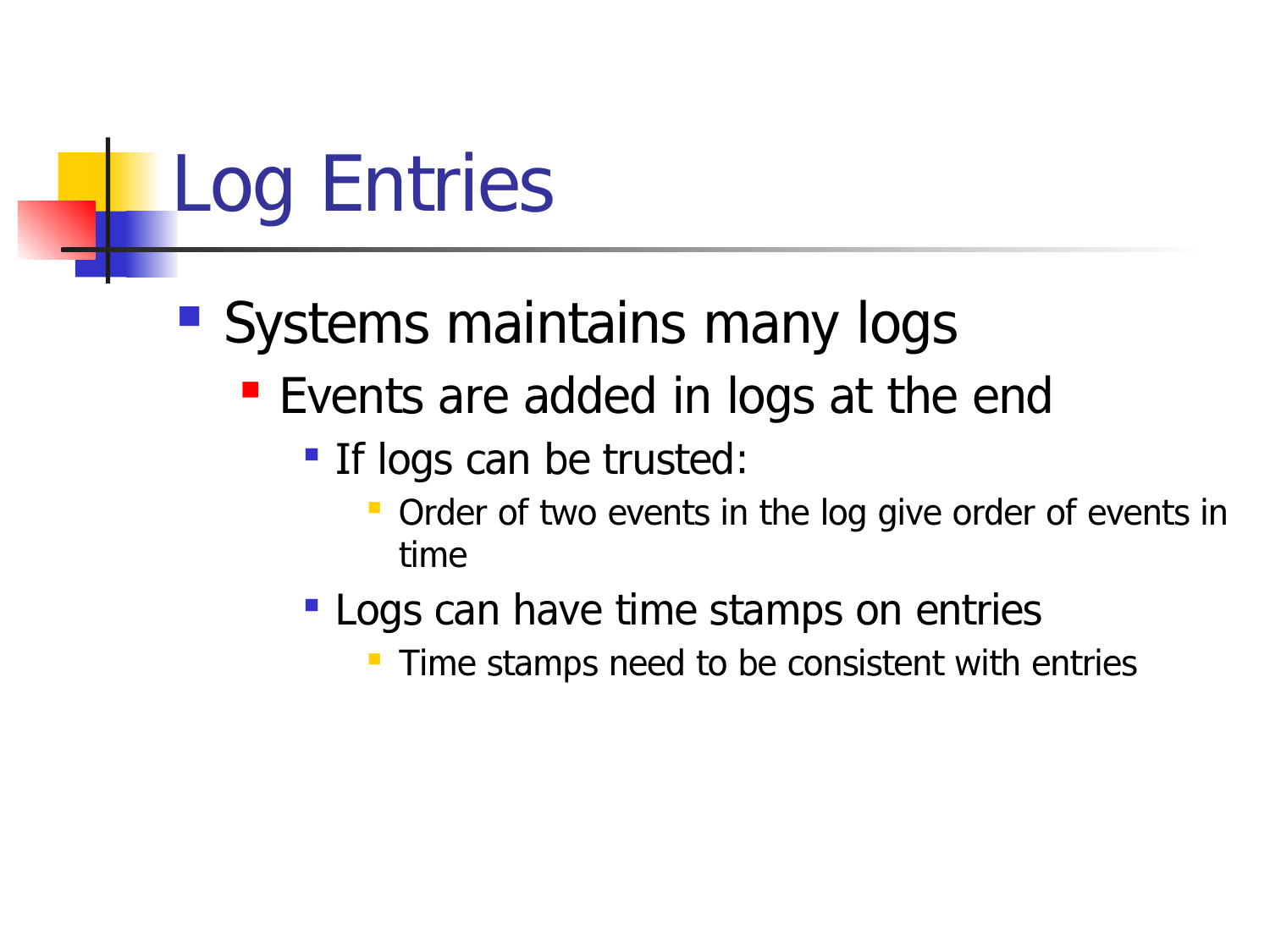

# Log Entries
Systems maintains many logs
Events are added in logs at the end
If logs can be trusted:
Order of two events in the log give order of events in time
Logs can have time stamps on entries
Time stamps need to be consistent with entries